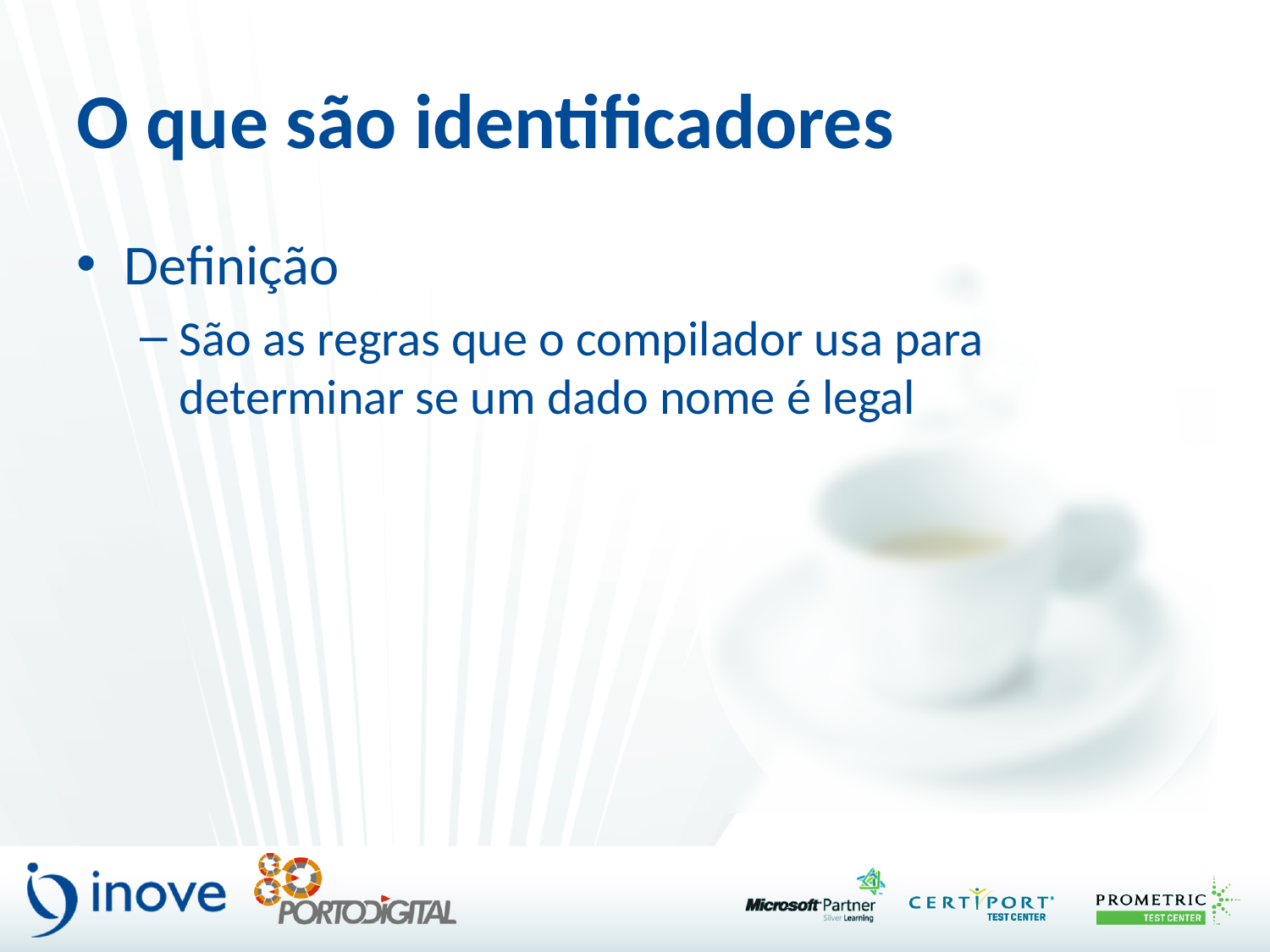

# O que são identificadores
Definição
São as regras que o compilador usa para determinar se um dado nome é legal